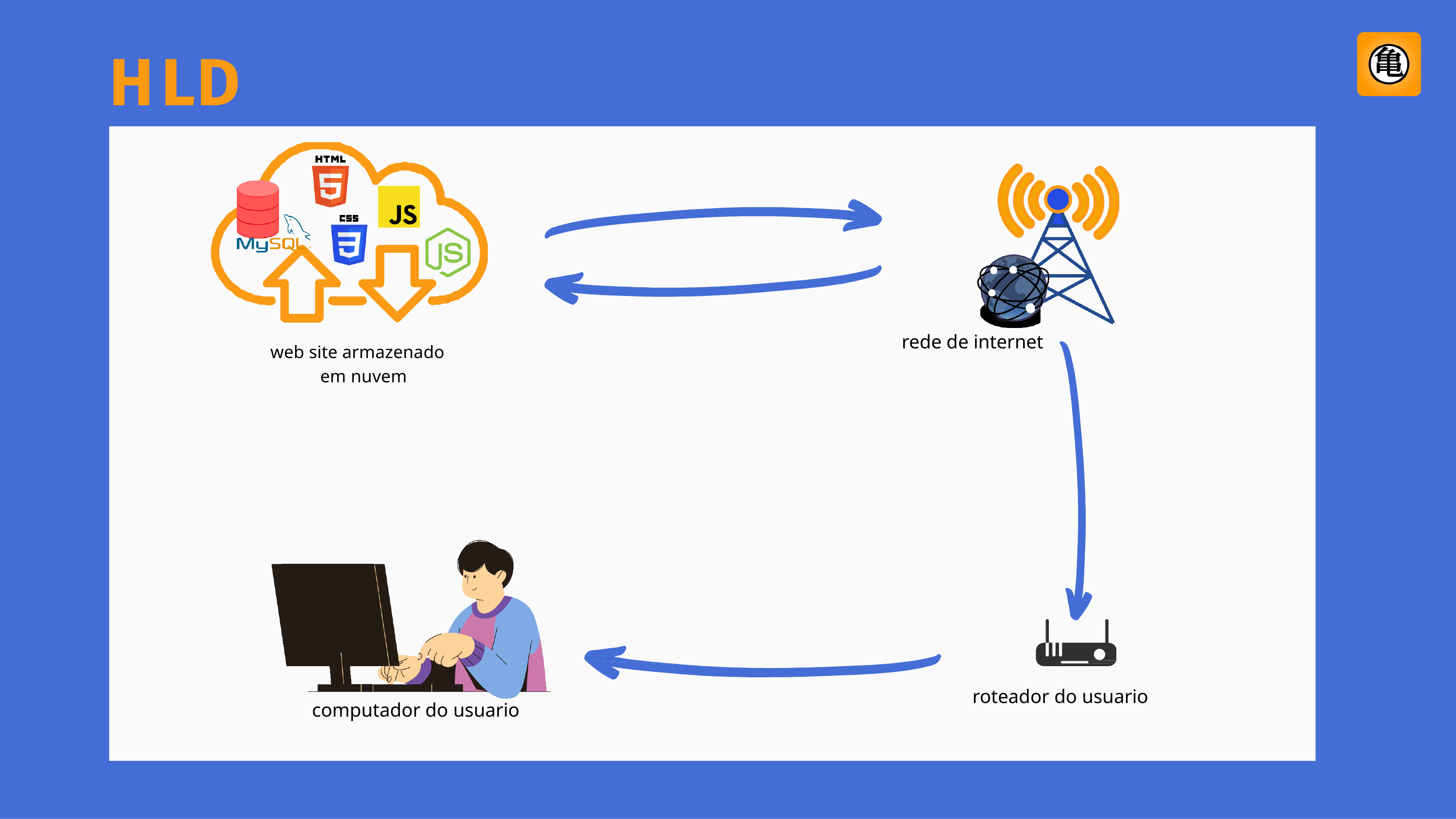

# HLD

rede de internet
web site armazenado  em nuvem
roteador do usuario
computador do usuario